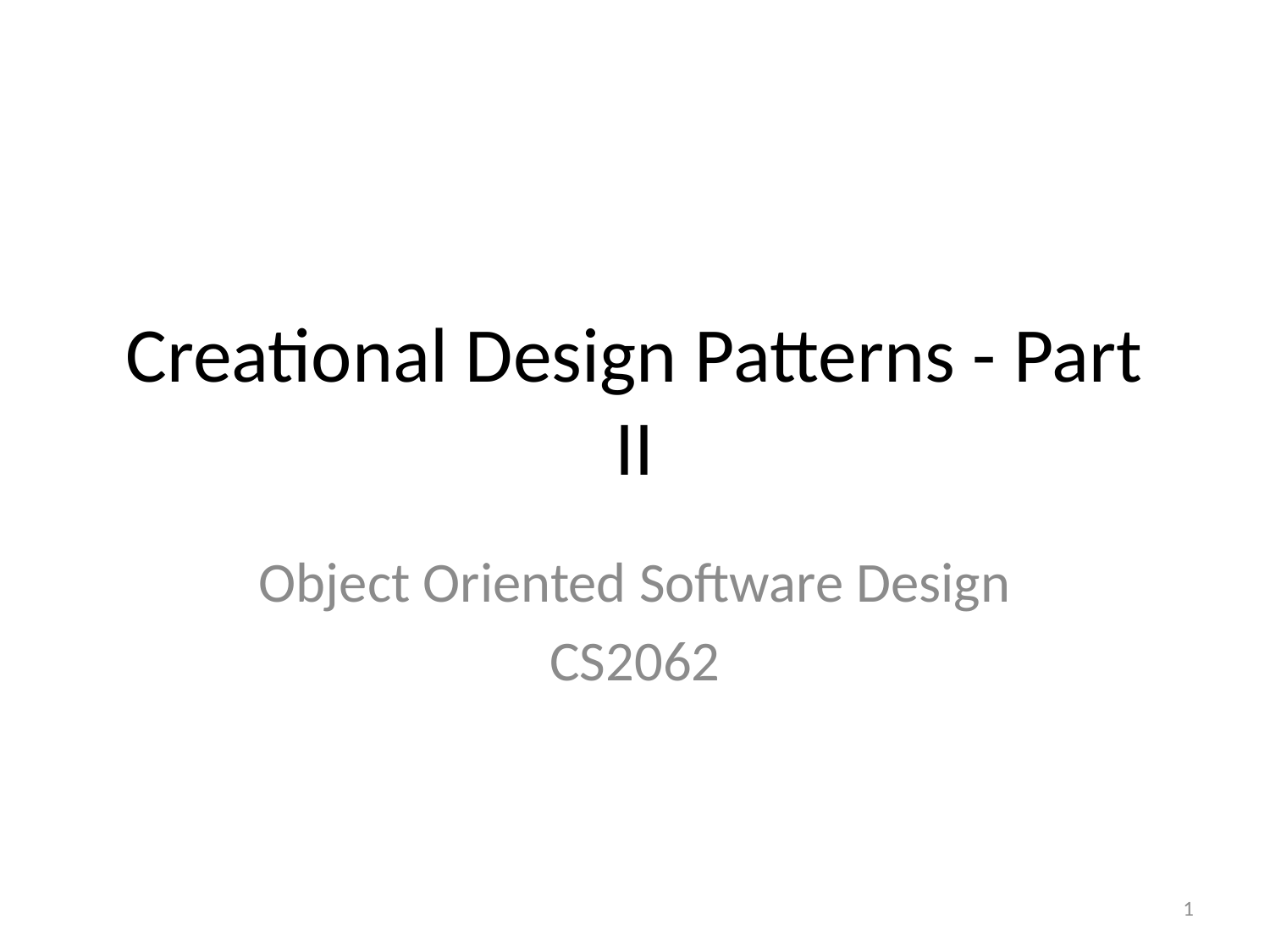

# Creational Design Patterns - Part II
Object Oriented Software Design
CS2062
1